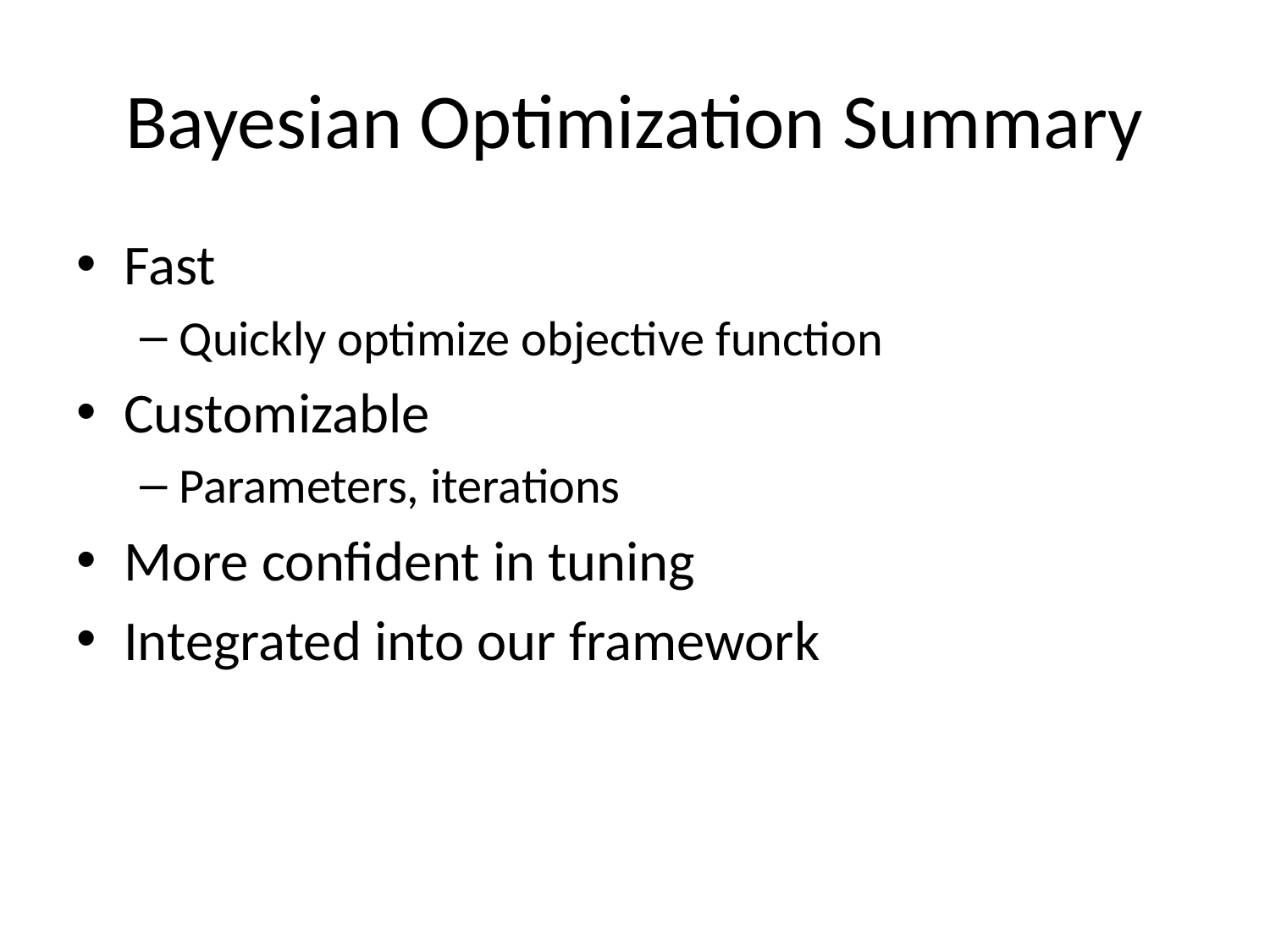

# Bayesian Optimization Summary
Fast
Quickly optimize objective function
Customizable
Parameters, iterations
More confident in tuning
Integrated into our framework